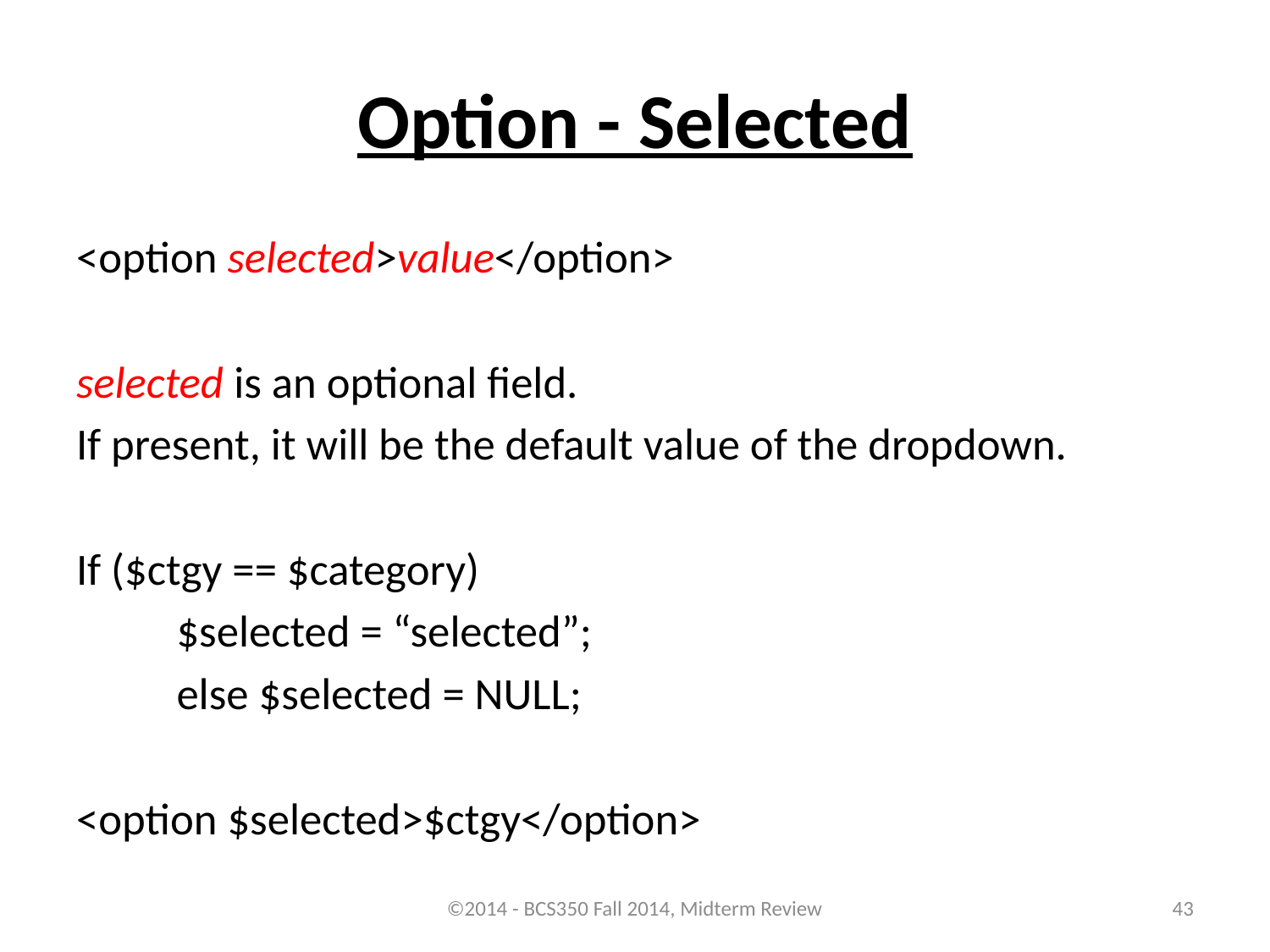

# Option - Selected
<option selected>value</option>

selected is an optional field.
If present, it will be the default value of the dropdown.

If ($ctgy == $category)
	$selected = “selected”;
	else $selected = NULL;

<option $selected>$ctgy</option>
©2014 - BCS350 Fall 2014, Midterm Review
43